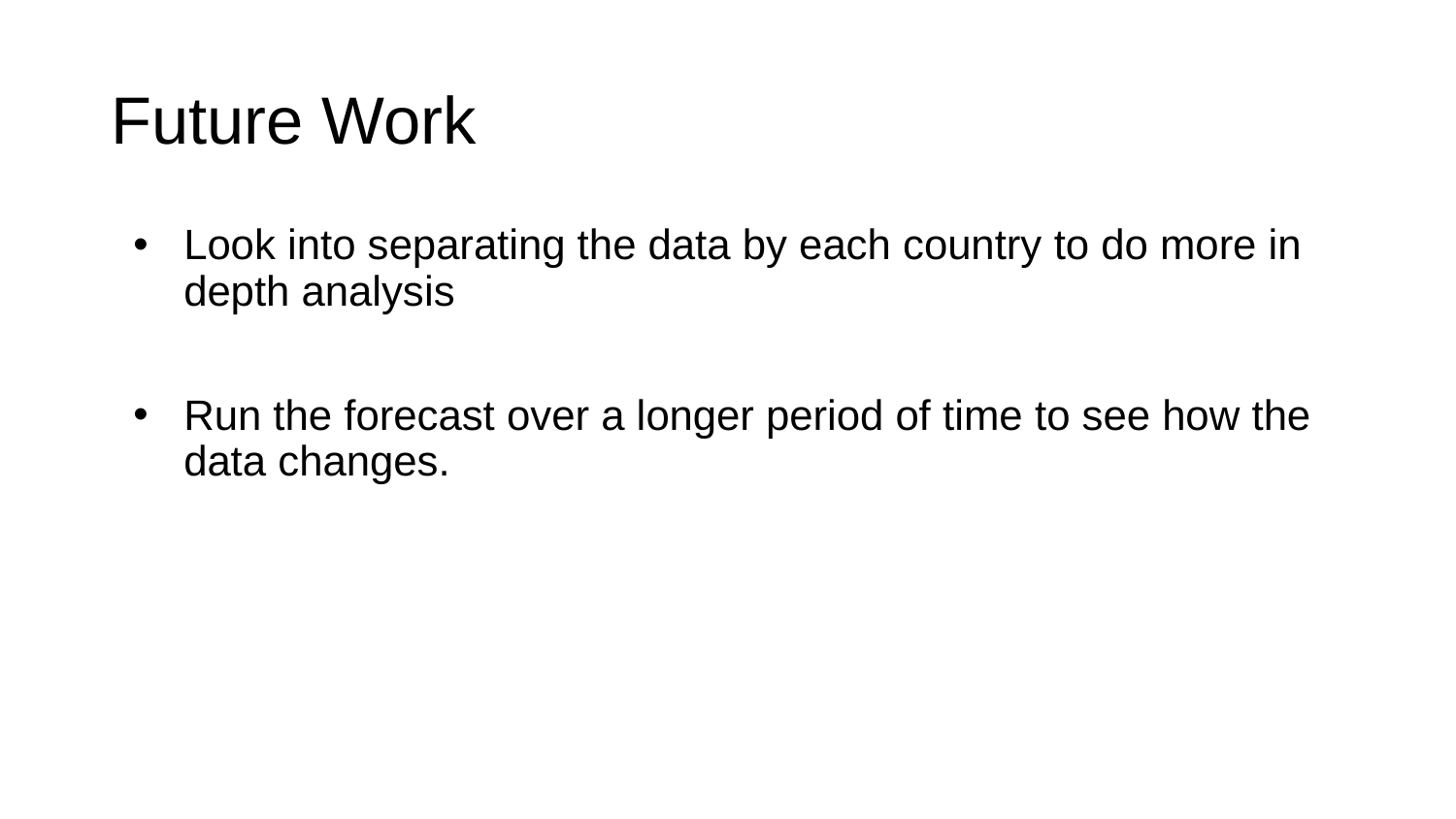

# Future Work
Look into separating the data by each country to do more in depth analysis

Run the forecast over a longer period of time to see how the data changes.